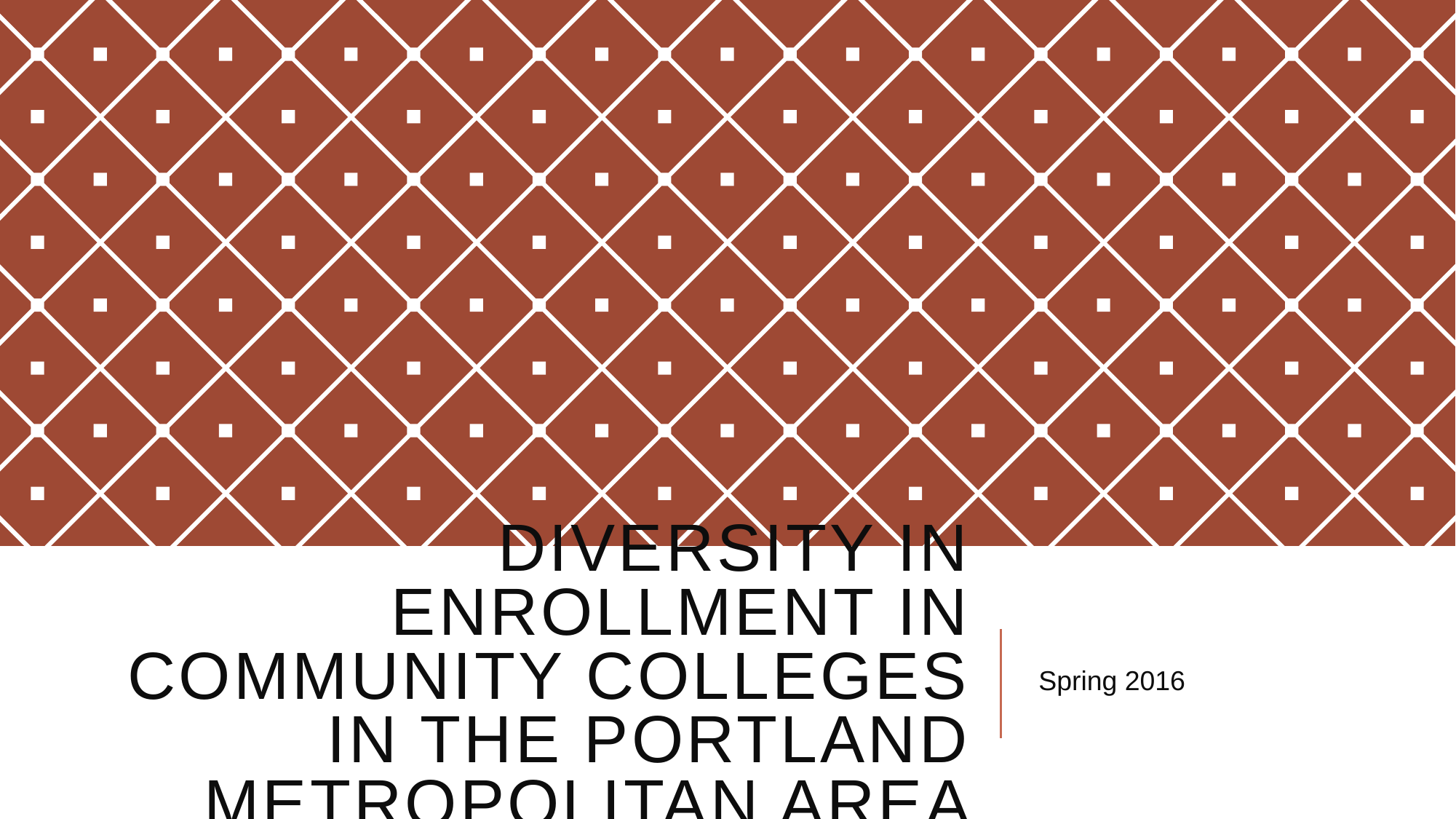

# Diversity in Enrollment in Community Colleges in the Portland Metropolitan Area
Spring 2016